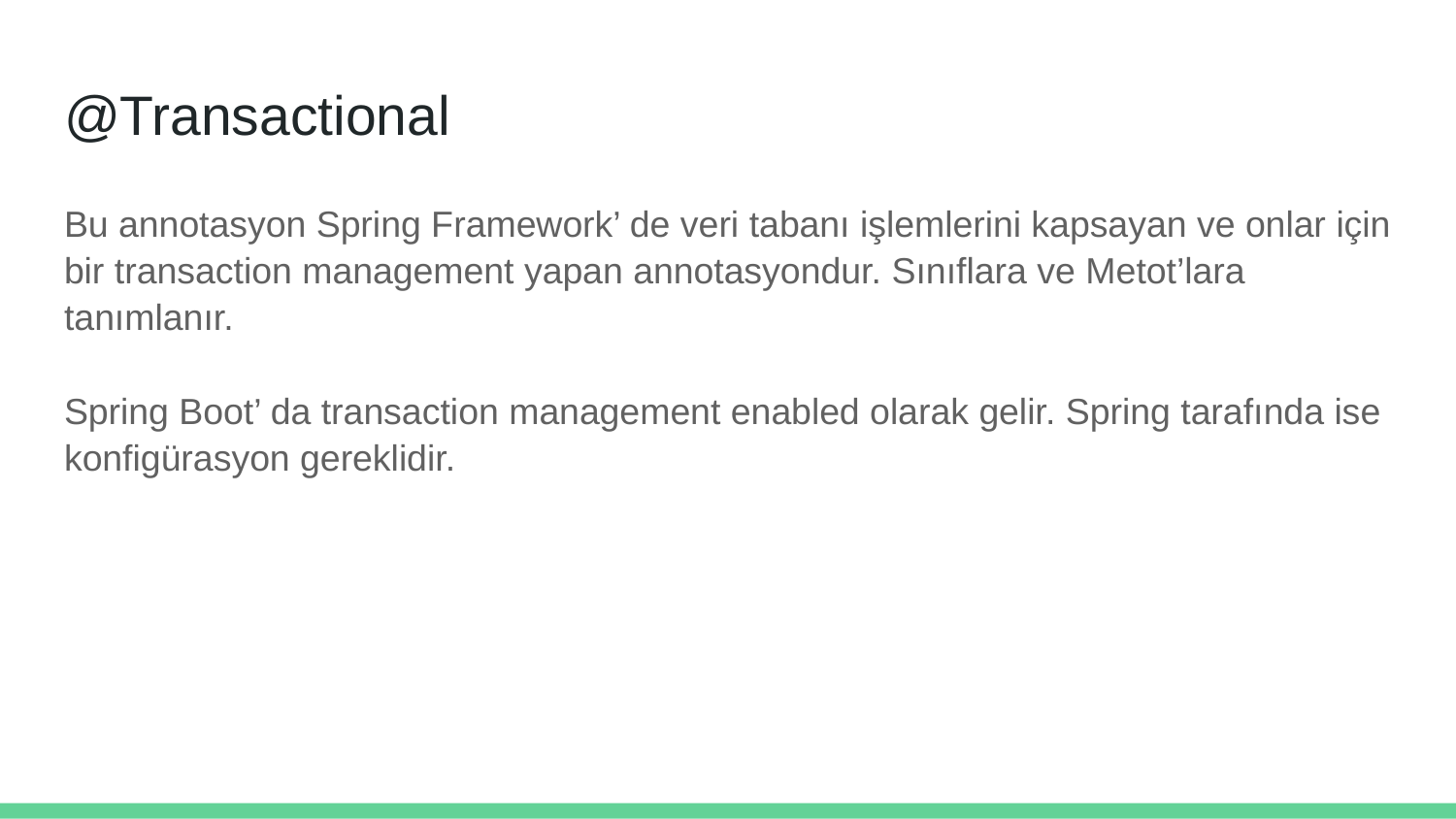

# @Transactional
Bu annotasyon Spring Framework’ de veri tabanı işlemlerini kapsayan ve onlar için bir transaction management yapan annotasyondur. Sınıflara ve Metot’lara tanımlanır.
Spring Boot’ da transaction management enabled olarak gelir. Spring tarafında ise konfigürasyon gereklidir.